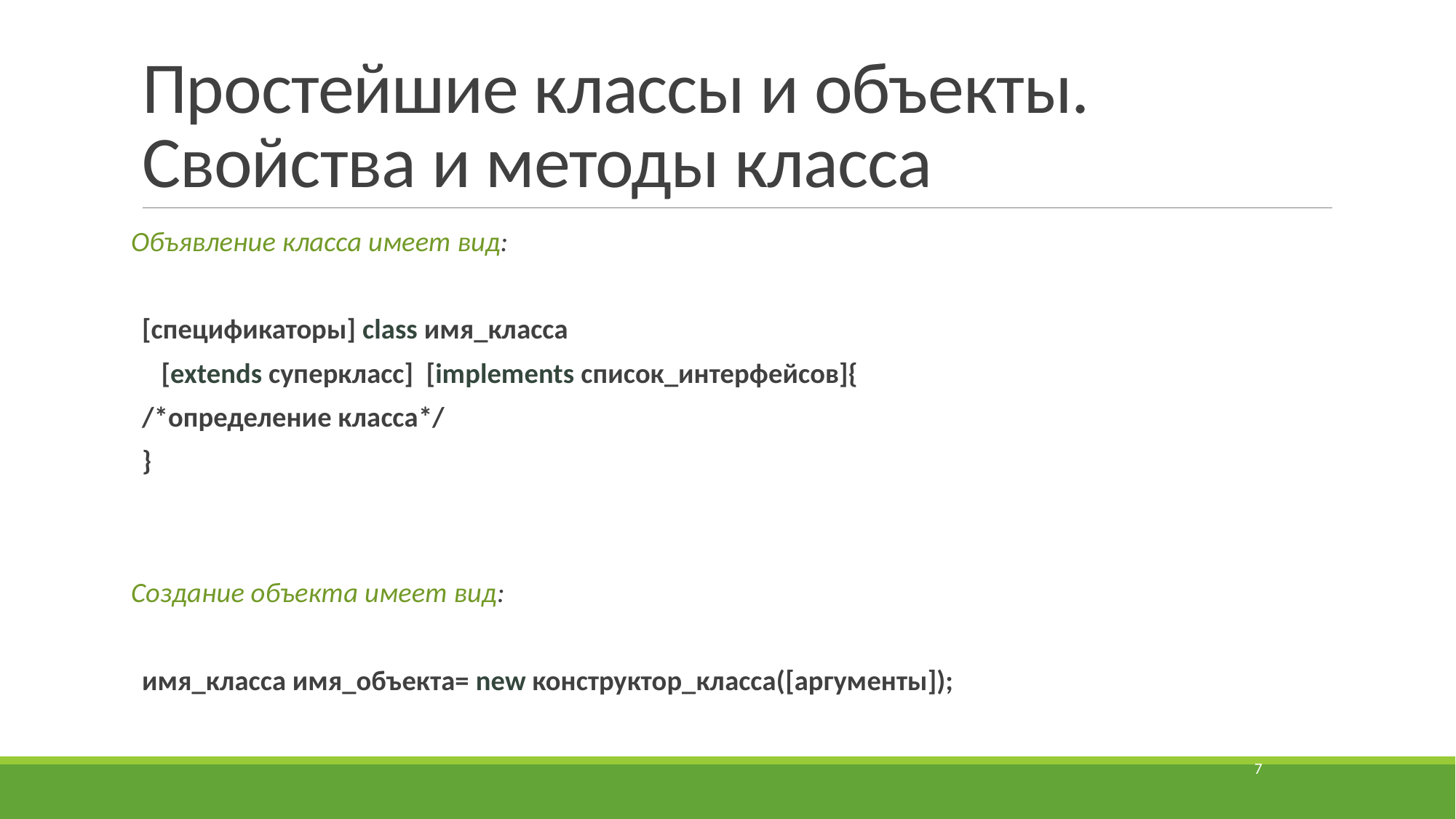

# Простейшие классы и объекты. Свойства и методы класса
Объявление класса имеет вид:

	[спецификаторы] class имя_класса
		   [extends суперкласс]  [implements список_интерфейсов]{
				/*определение класса*/
	}

Создание объекта имеет вид:

	имя_класса имя_объекта= new конструктор_класса([аргументы]);

7